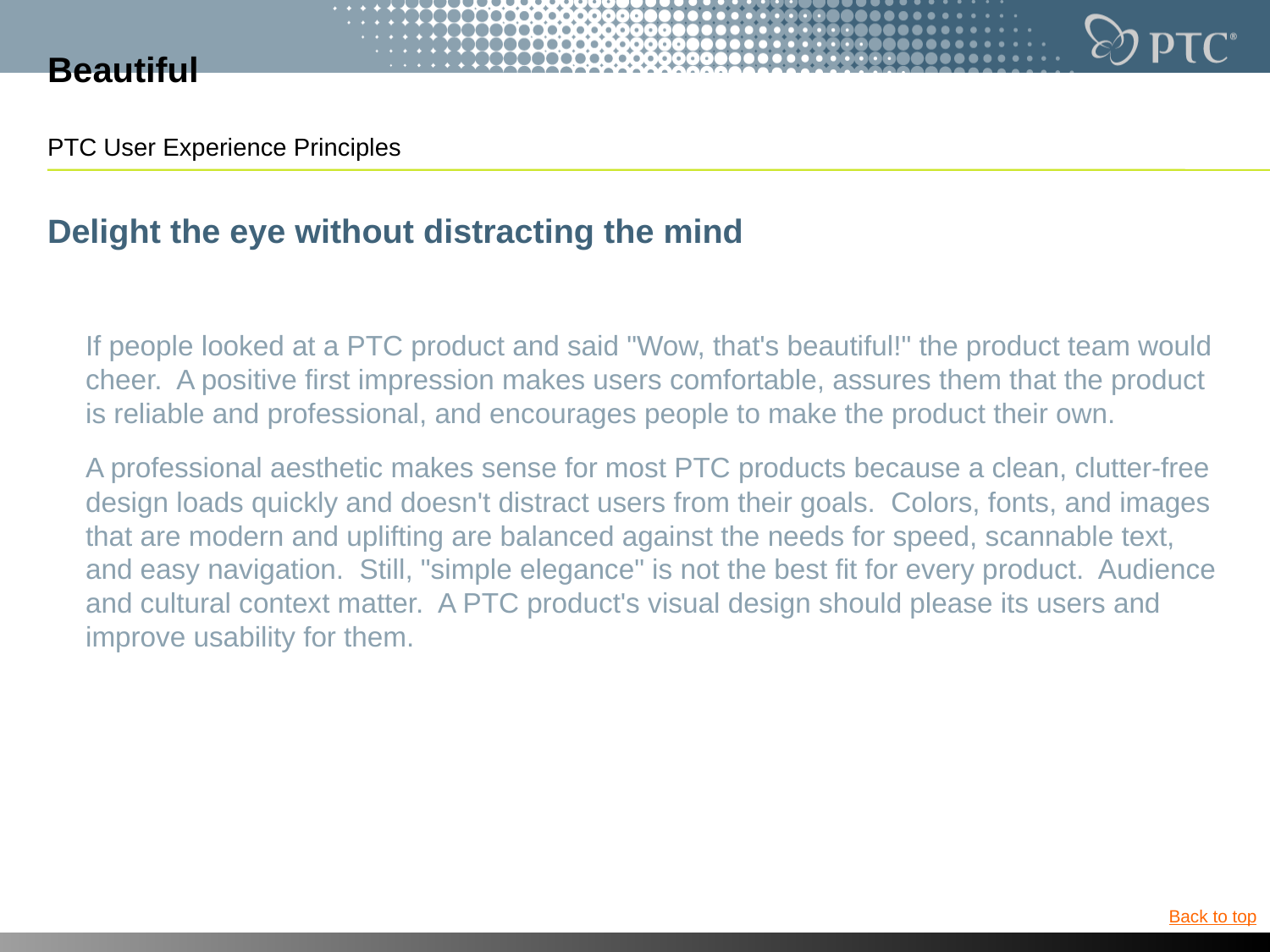

# Beautiful	PTC User Experience Principles
Delight the eye without distracting the mind

If people looked at a PTC product and said "Wow, that's beautiful!" the product team would cheer.  A positive first impression makes users comfortable, assures them that the product is reliable and professional, and encourages people to make the product their own.
A professional aesthetic makes sense for most PTC products because a clean, clutter-free design loads quickly and doesn't distract users from their goals.  Colors, fonts, and images that are modern and uplifting are balanced against the needs for speed, scannable text, and easy navigation.  Still, "simple elegance" is not the best fit for every product.  Audience and cultural context matter.  A PTC product's visual design should please its users and improve usability for them.
Back to top